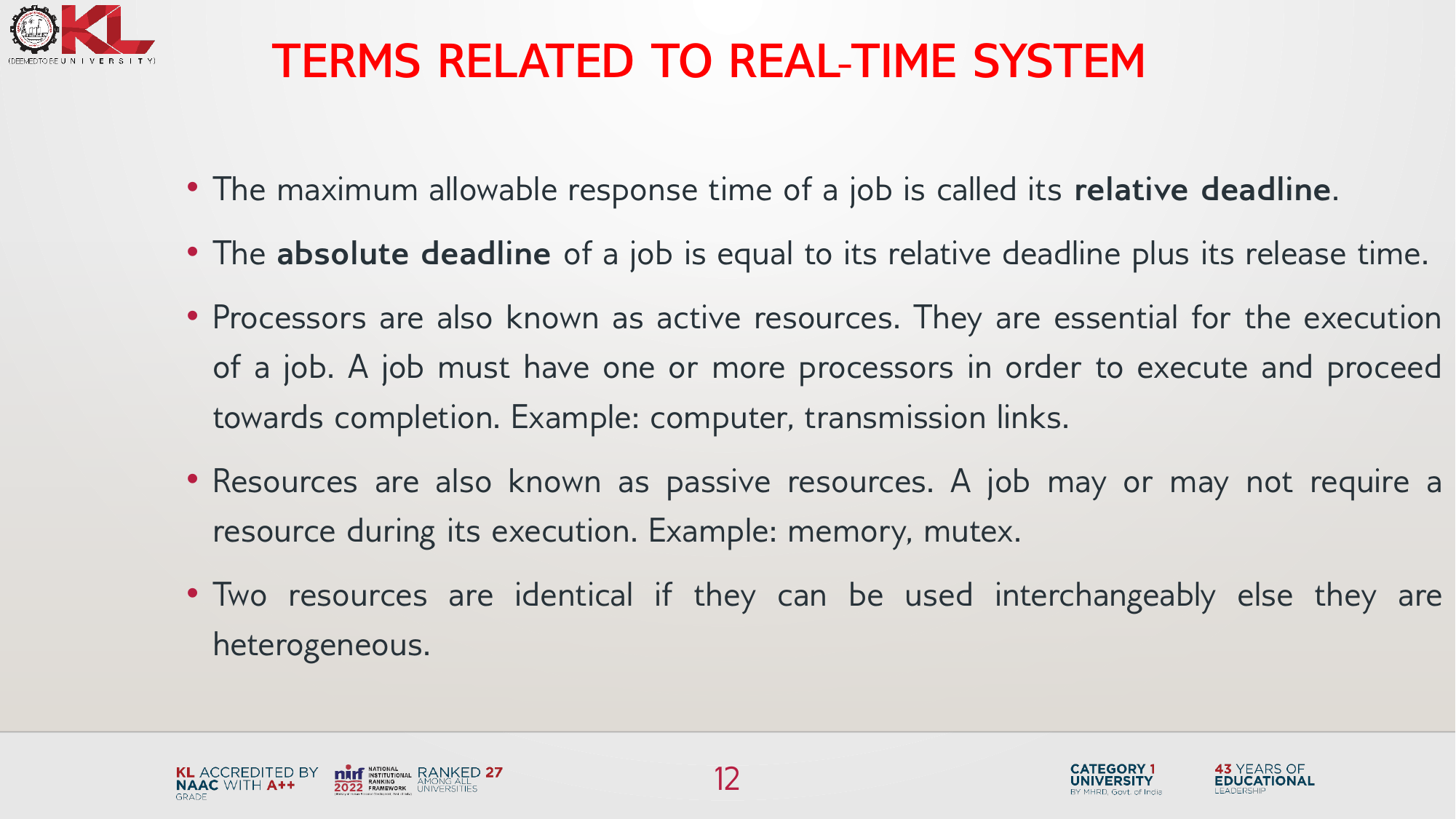

TERMS RELATED TO REAL-TIME SYSTEM
The maximum allowable response time of a job is called its relative deadline.
The absolute deadline of a job is equal to its relative deadline plus its release time.
Processors are also known as active resources. They are essential for the execution of a job. A job must have one or more processors in order to execute and proceed towards completion. Example: computer, transmission links.
Resources are also known as passive resources. A job may or may not require a resource during its execution. Example: memory, mutex.
Two resources are identical if they can be used interchangeably else they are heterogeneous.
12